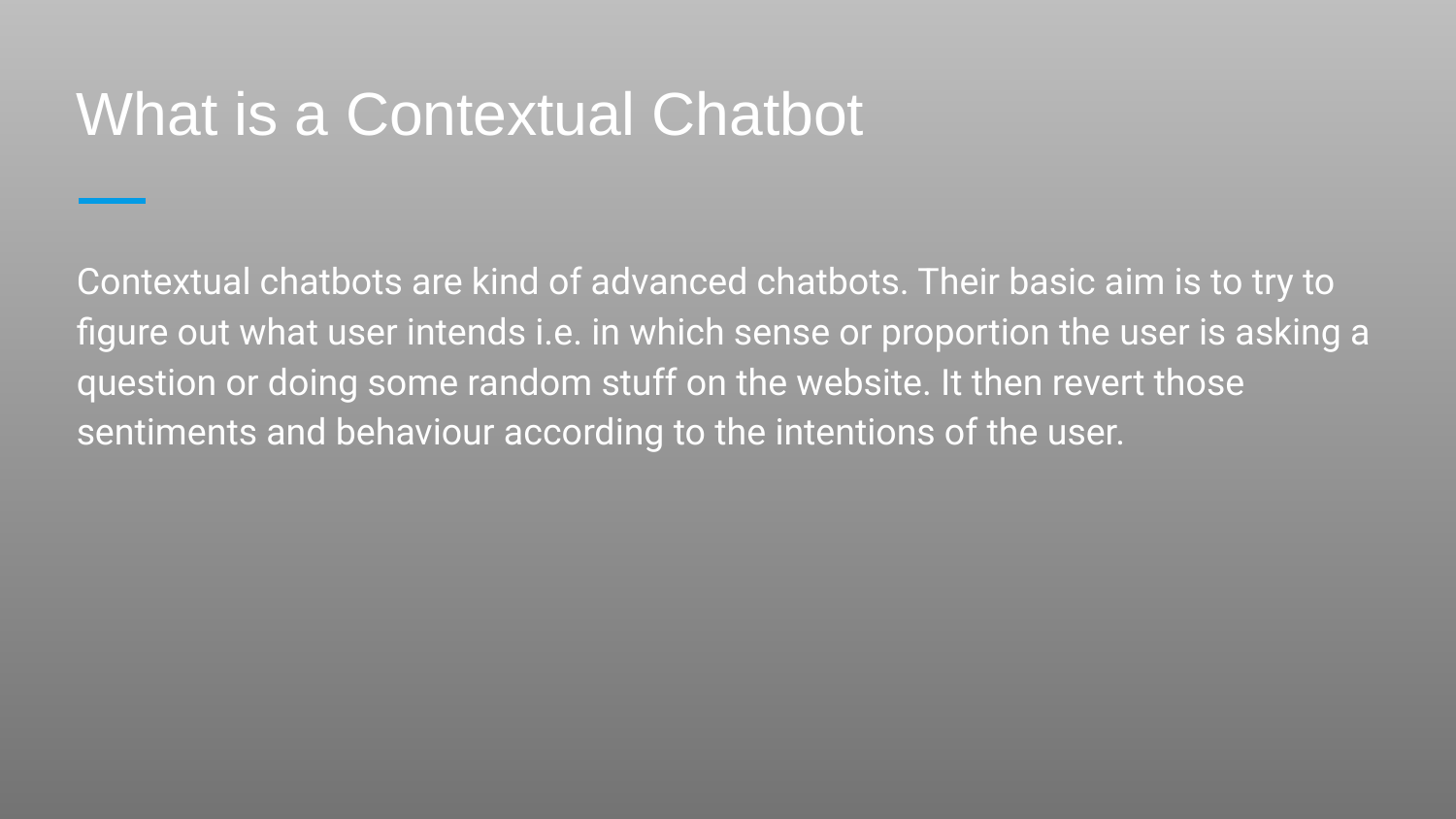

# What is a Contextual Chatbot
Contextual chatbots are kind of advanced chatbots. Their basic aim is to try to figure out what user intends i.e. in which sense or proportion the user is asking a question or doing some random stuff on the website. It then revert those sentiments and behaviour according to the intentions of the user.